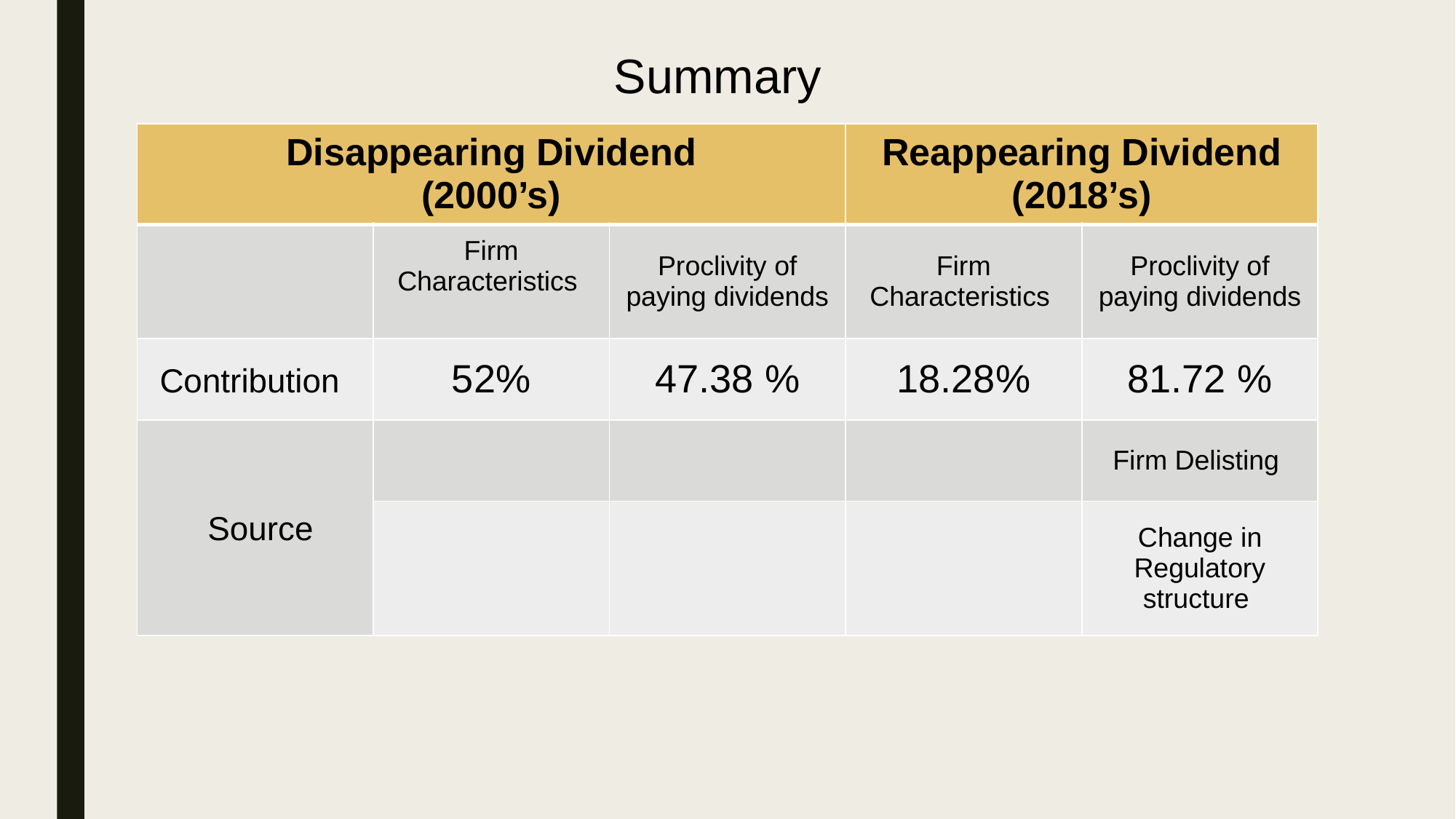

Summary
| Disappearing Dividend (2000’s) |  |  | Reappearing Dividend (2018’s) |  |
| --- | --- | --- | --- | --- |
|  | Firm Characteristics | Proclivity of paying dividends | Firm Characteristics | Proclivity of paying dividends |
| Contribution | 52% | 47.38 % | 18.28% | 81.72 % |
| Source |  |  |  | Firm Delisting |
|  |  |  |  | Change in Regulatory structure |